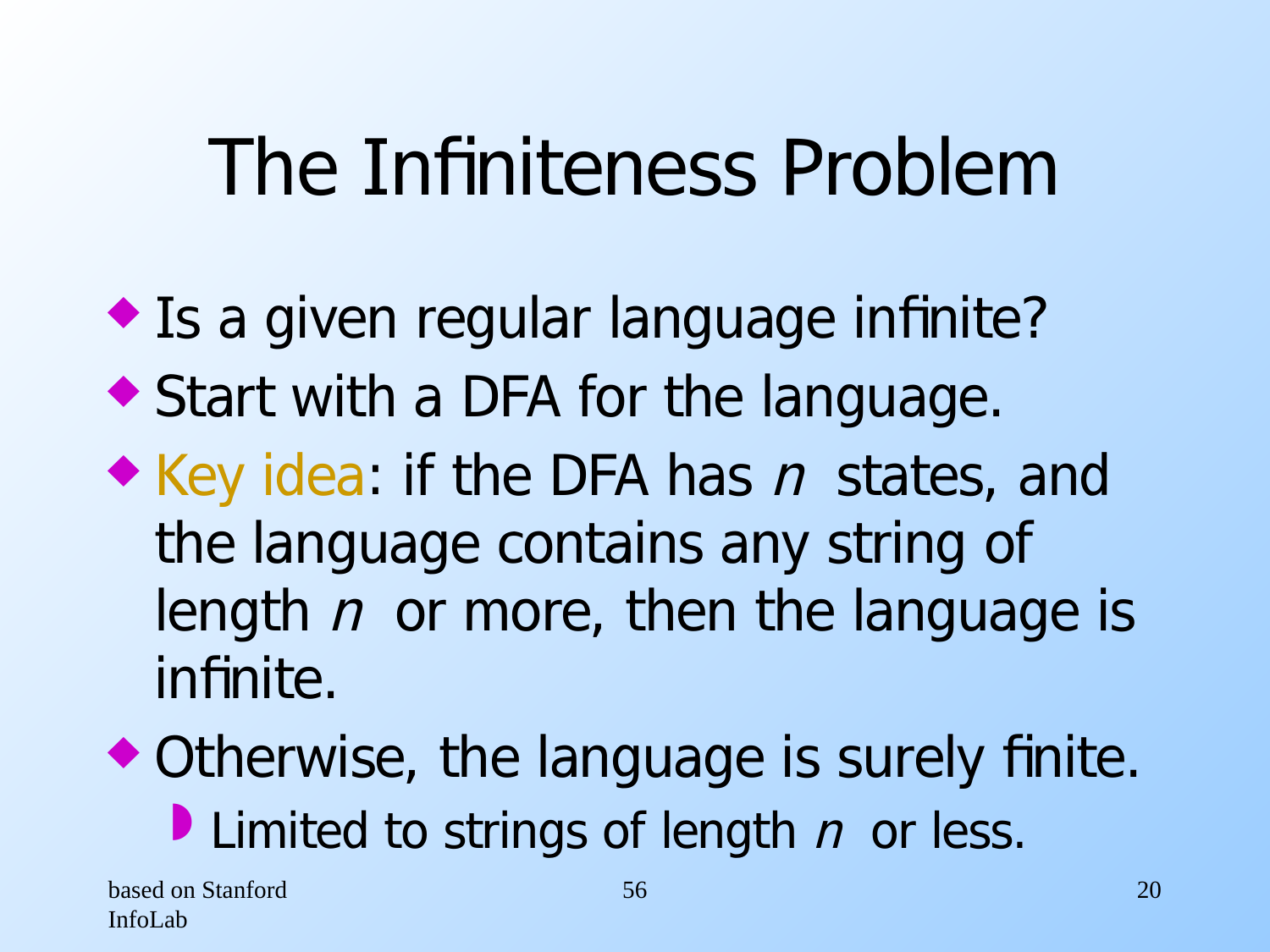

# The Infiniteness Problem
Is a given regular language infinite?
Start with a DFA for the language.
Key idea: if the DFA has n  states, and the language contains any string of length n  or more, then the language is infinite.
Otherwise, the language is surely finite.
Limited to strings of length n  or less.
based on Stanford InfoLab
56
20